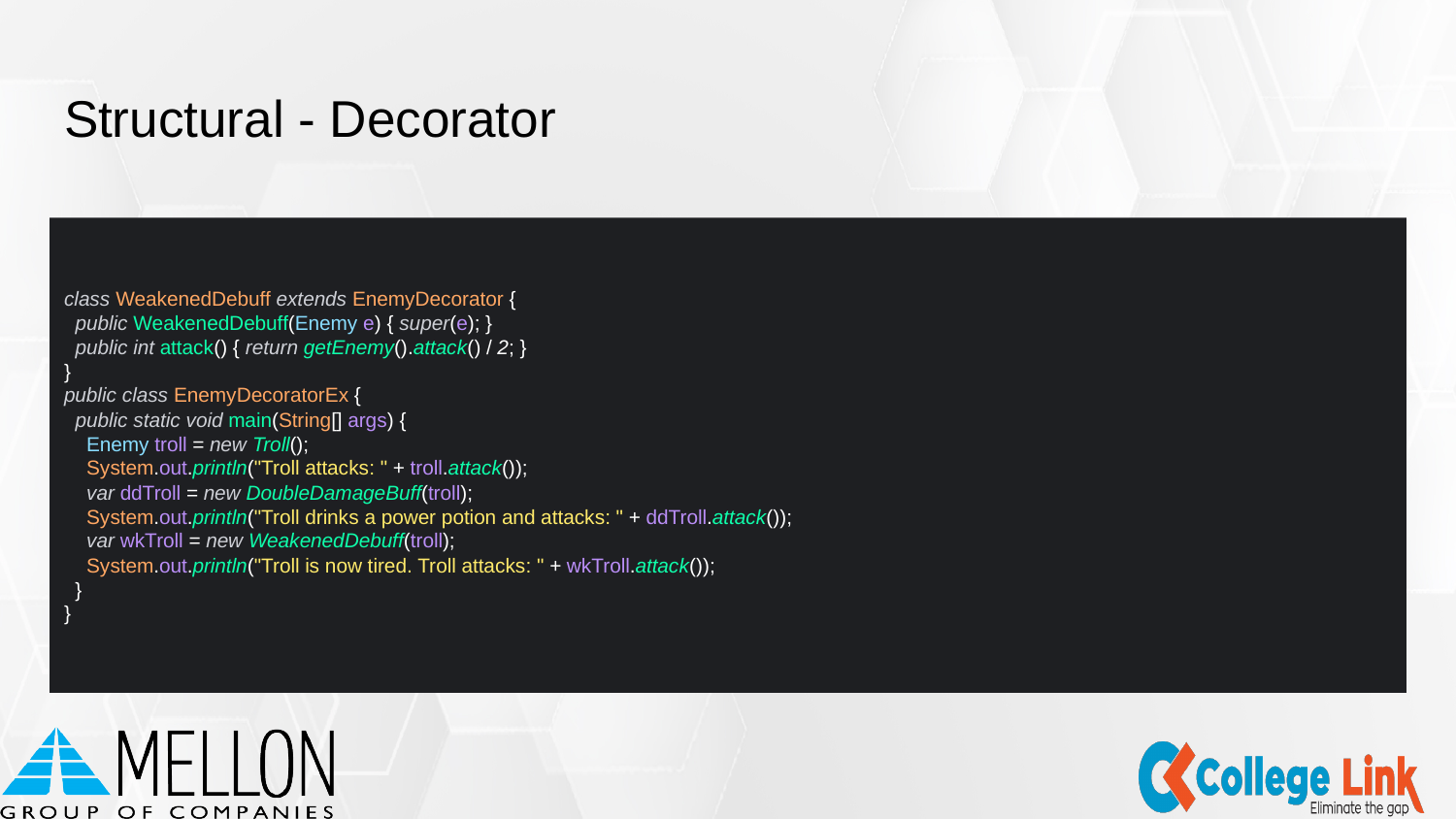

# Structural - Decorator
class WeakenedDebuff extends EnemyDecorator {
  public WeakenedDebuff(Enemy e) { super(e); }
  public int attack() { return getEnemy().attack() / 2; }
}
public class EnemyDecoratorEx {
  public static void main(String[] args) {
    Enemy troll = new Troll();
    System.out.println("Troll attacks: " + troll.attack());
    var ddTroll = new DoubleDamageBuff(troll);
    System.out.println("Troll drinks a power potion and attacks: " + ddTroll.attack());
    var wkTroll = new WeakenedDebuff(troll);
    System.out.println("Troll is now tired. Troll attacks: " + wkTroll.attack());
  }
}